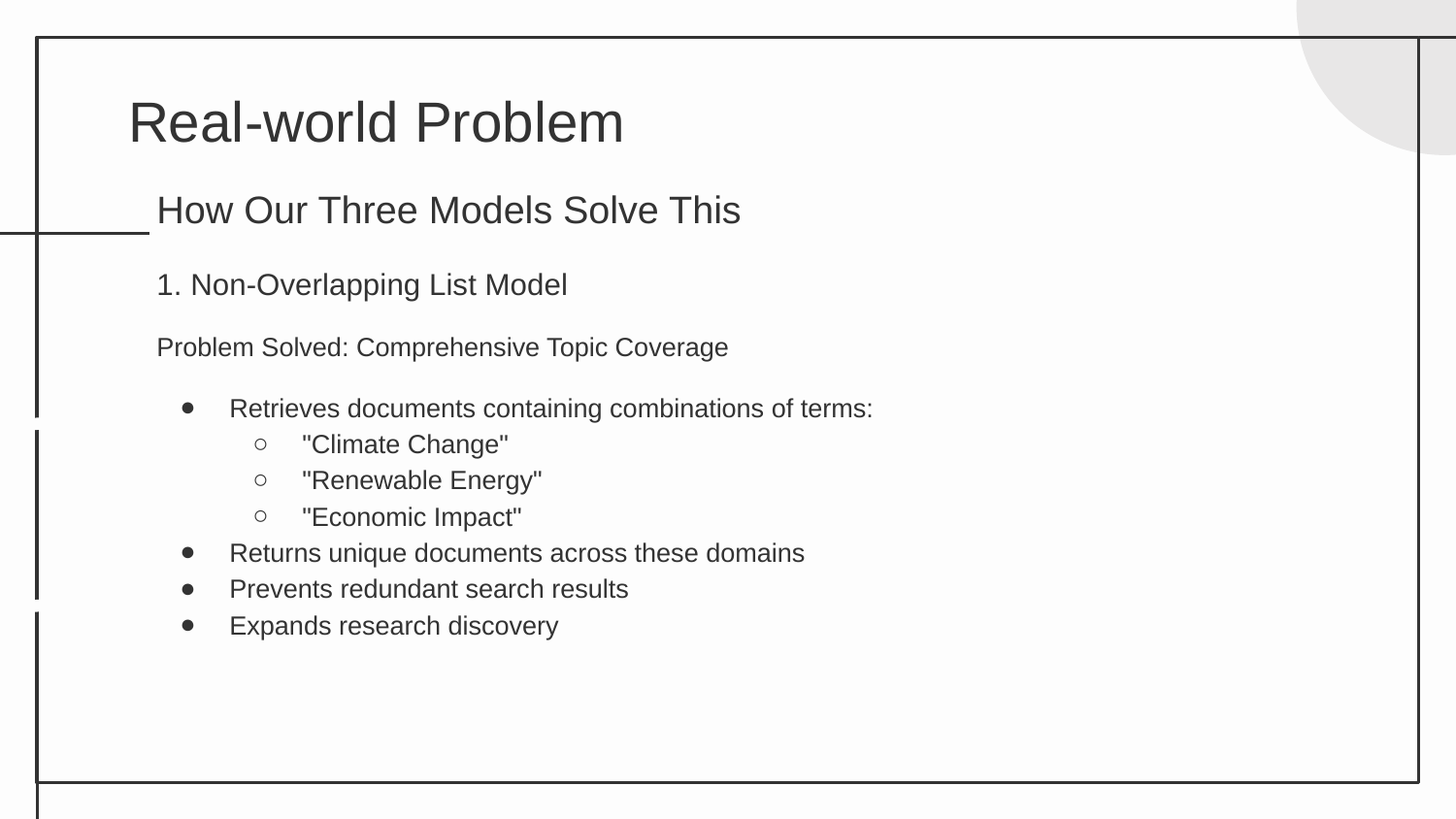

# Real-world Problem
How Our Three Models Solve This
1. Non-Overlapping List Model
Problem Solved: Comprehensive Topic Coverage
Retrieves documents containing combinations of terms:
"Climate Change"
"Renewable Energy"
"Economic Impact"
Returns unique documents across these domains
Prevents redundant search results
Expands research discovery